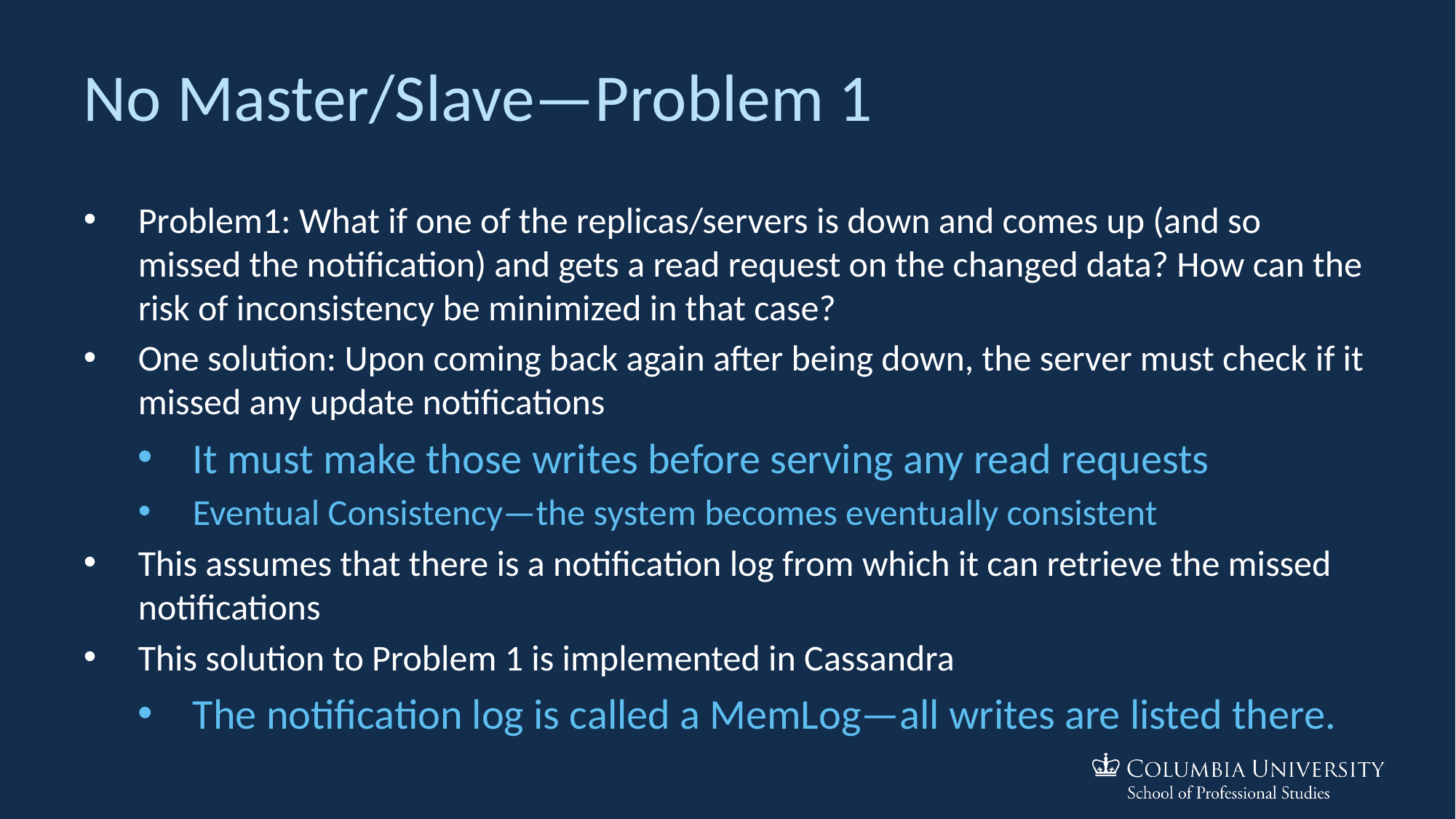

# No Master/Slave—Problem 1
Problem1: What if one of the replicas/servers is down and comes up (and so missed the notification) and gets a read request on the changed data? How can the risk of inconsistency be minimized in that case?
One solution: Upon coming back again after being down, the server must check if it missed any update notifications
It must make those writes before serving any read requests
Eventual Consistency—the system becomes eventually consistent
This assumes that there is a notification log from which it can retrieve the missed notifications
This solution to Problem 1 is implemented in Cassandra
The notification log is called a MemLog—all writes are listed there.